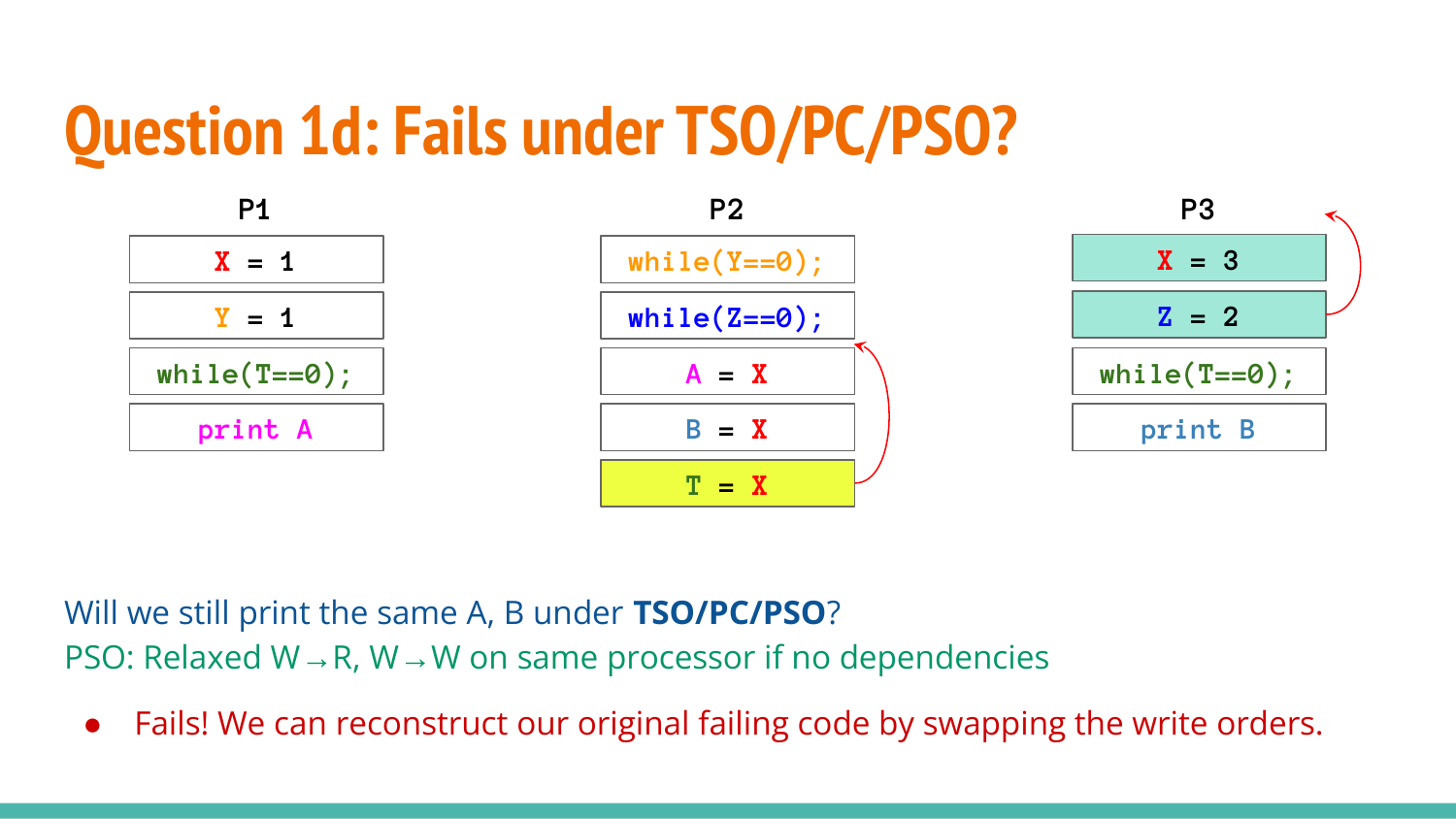

# Question 1d: Fails under TSO/PC/PSO?
P1
P2
P3
X = 3
while(Y==0);
X = 1
Z = 2
while(Z==0);
Y = 1
A = X
while(T==0);
while(T==0);
B = X
print A
print B
T = X
Will we still print the same A, B under TSO/PC/PSO?
PSO: Relaxed W→R, W→W on same processor if no dependencies
Fails! We can reconstruct our original failing code by swapping the write orders.